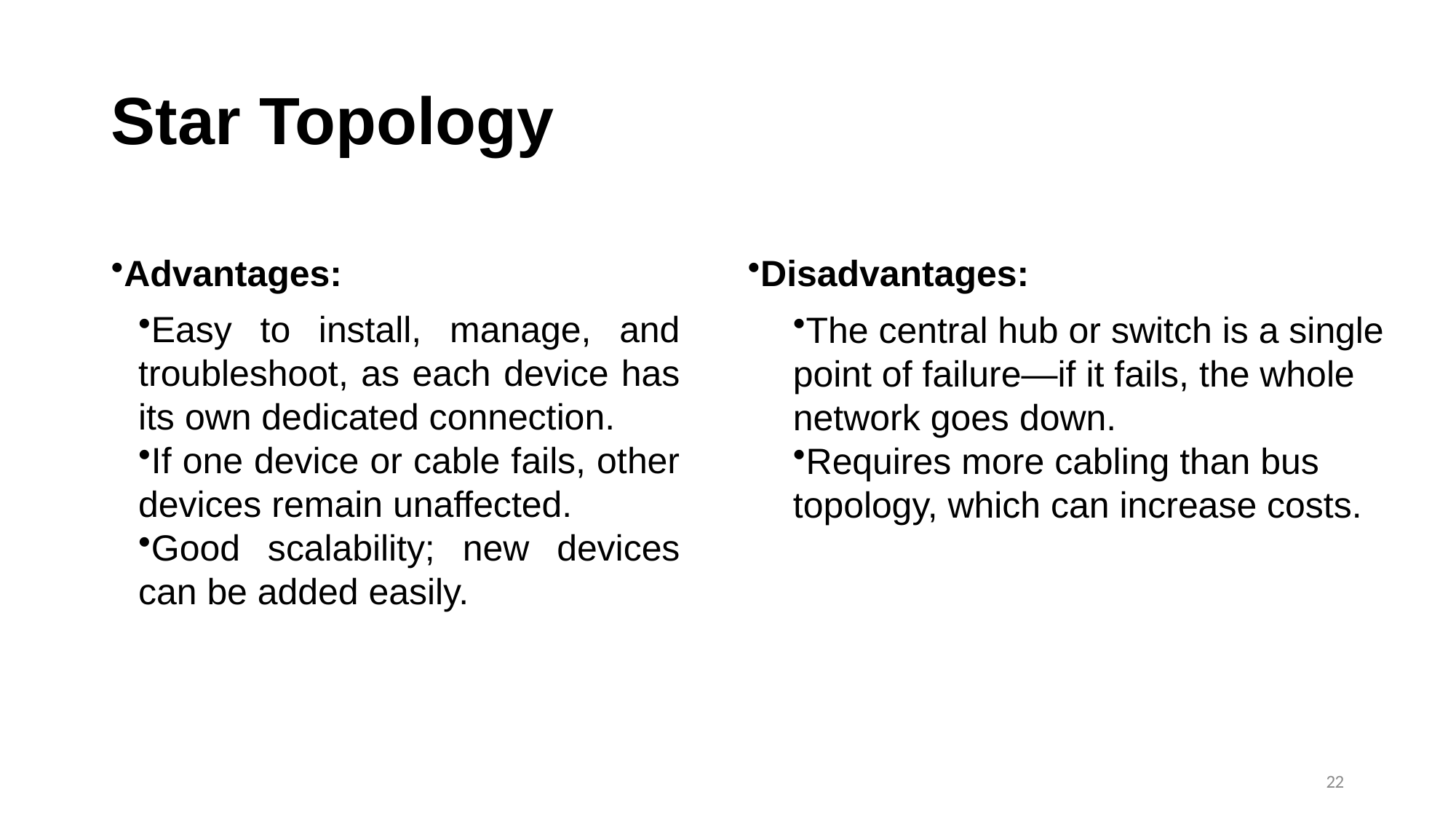

# Star Topology
Advantages:
Disadvantages:
Easy to install, manage, and troubleshoot, as each device has its own dedicated connection.
If one device or cable fails, other devices remain unaffected.
Good scalability; new devices can be added easily.

The central hub or switch is a single point of failure—if it fails, the whole network goes down.
Requires more cabling than bus topology, which can increase costs.
22